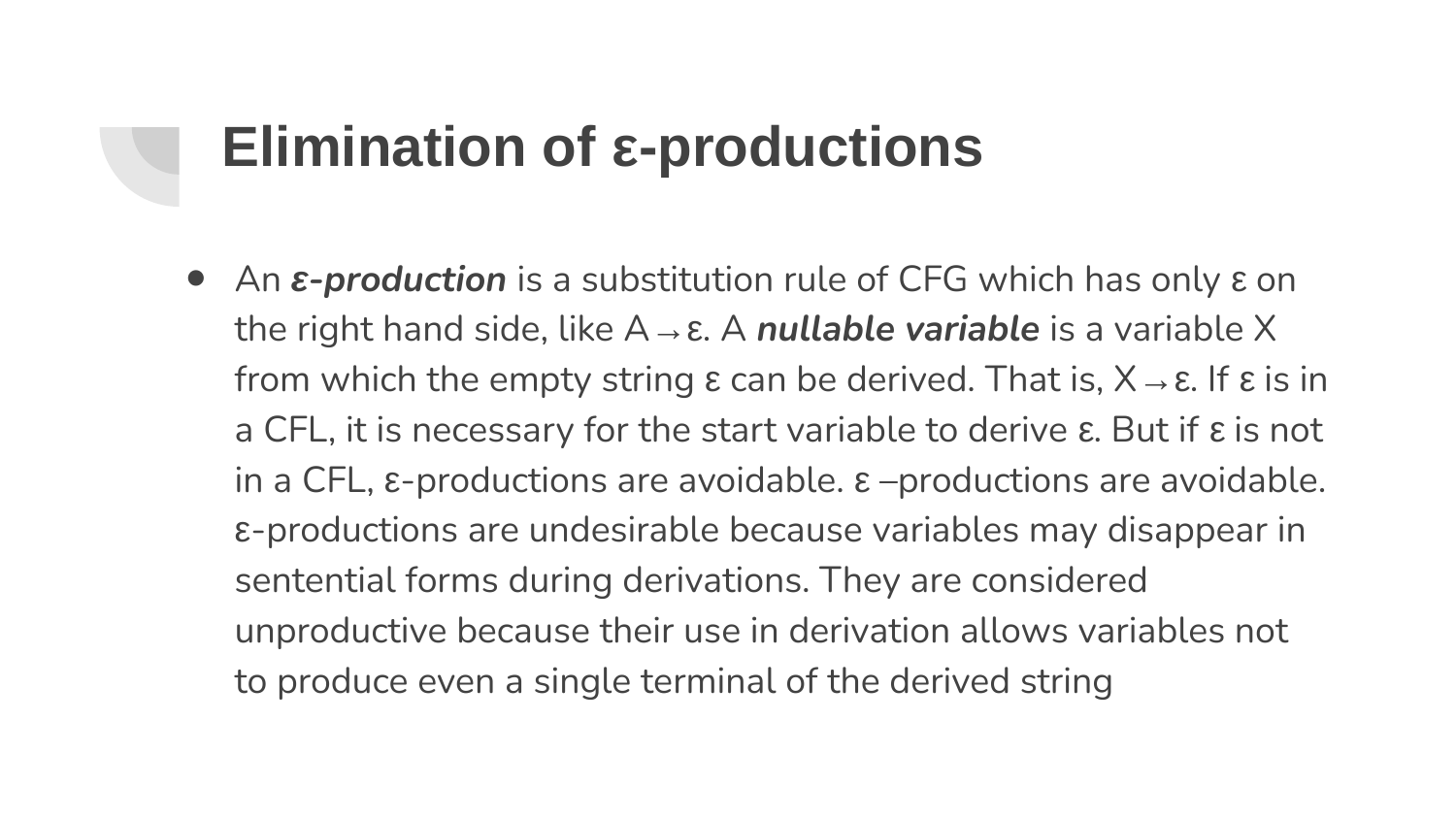

# Elimination of ε-productions
An ε-production is a substitution rule of CFG which has only ε on the right hand side, like A→ε. A nullable variable is a variable X from which the empty string ε can be derived. That is, X→ε. If ε is in a CFL, it is necessary for the start variable to derive ε. But if ε is not in a CFL, ε-productions are avoidable. ε –productions are avoidable. ε-productions are undesirable because variables may disappear in sentential forms during derivations. They are considered unproductive because their use in derivation allows variables not to produce even a single terminal of the derived string